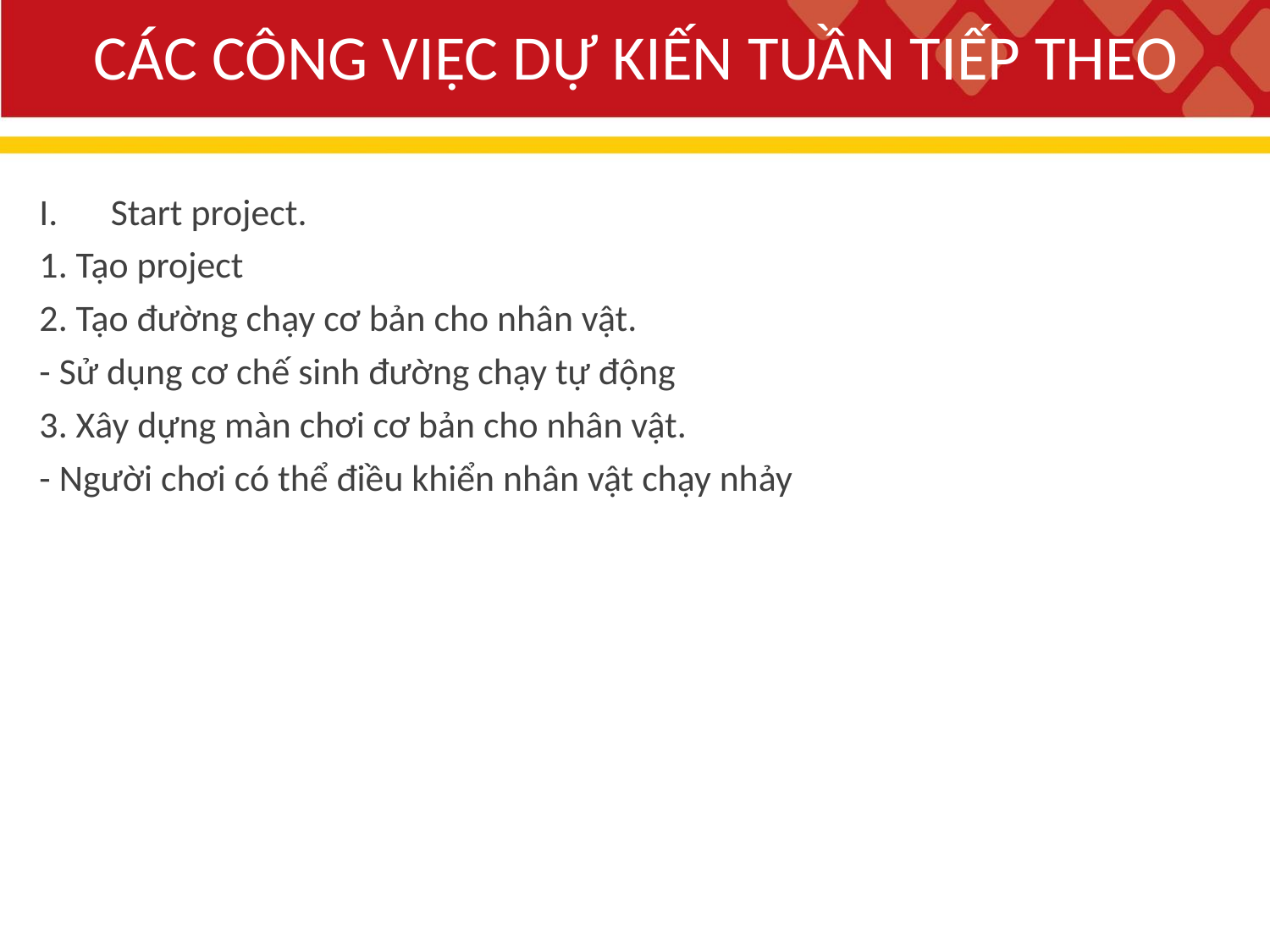

# CÁC CÔNG VIỆC DỰ KIẾN TUẦN TIẾP THEO
Start project.
1. Tạo project
2. Tạo đường chạy cơ bản cho nhân vật.
- Sử dụng cơ chế sinh đường chạy tự động
3. Xây dựng màn chơi cơ bản cho nhân vật.
- Người chơi có thể điều khiển nhân vật chạy nhảy